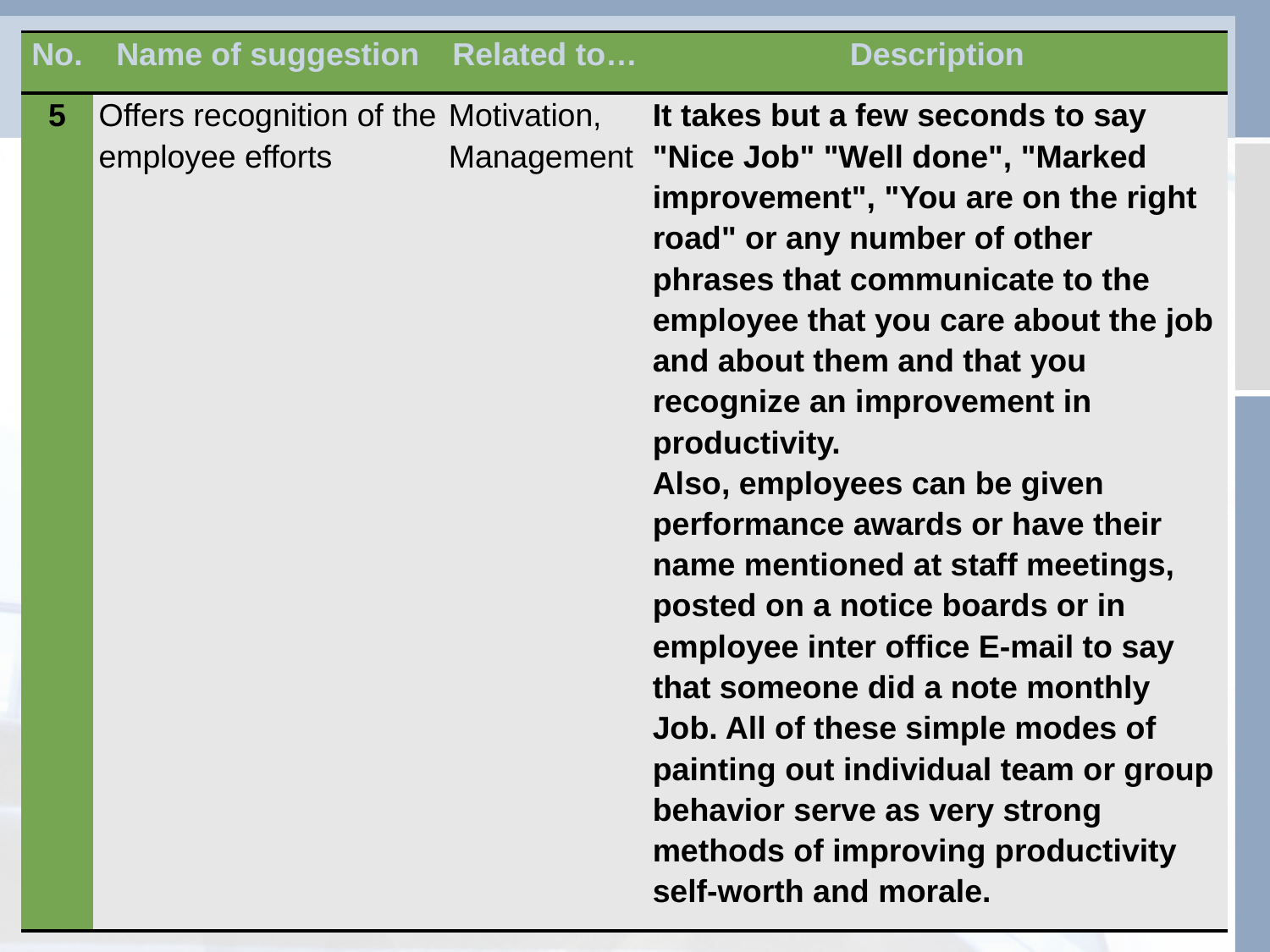

| No. | Name of suggestion | Related to… | Description |
| --- | --- | --- | --- |
| 5 | Offers recognition of the employee efforts | Motivation, Management | It takes but a few seconds to say "Nice Job" "Well done", "Marked improvement", "You are on the right road" or any number of other phrases that communicate to the employee that you care about the job and about them and that you recognize an improvement in productivity. Also, employees can be given performance awards or have their name mentioned at staff meetings, posted on a notice boards or in employee inter office E-mail to say that someone did a note monthly Job. All of these simple modes of painting out individual team or group behavior serve as very strong methods of improving productivity self-worth and morale. |